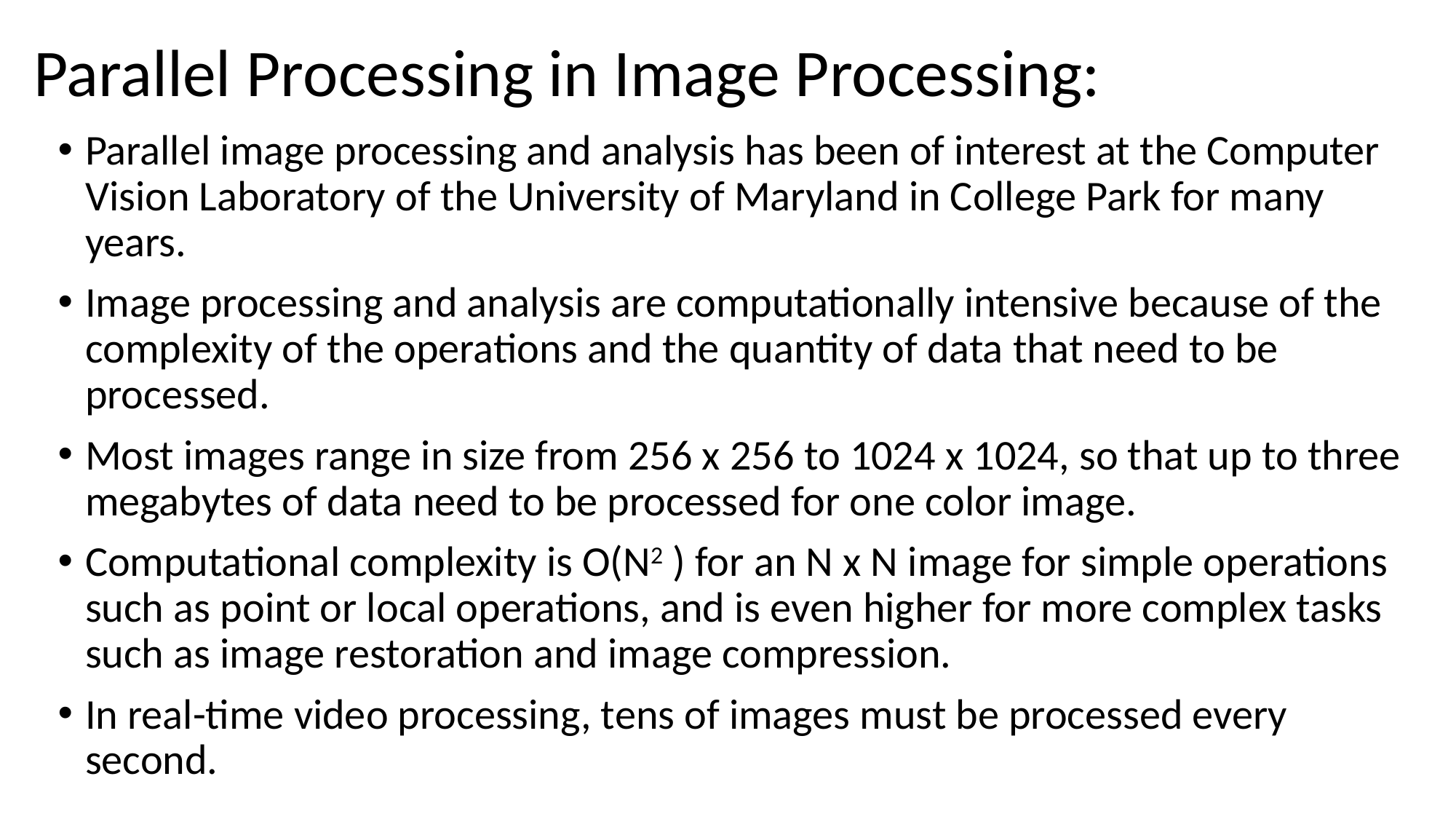

# Parallel Processing in Image Processing:
Parallel image processing and analysis has been of interest at the Computer Vision Laboratory of the University of Maryland in College Park for many years.
Image processing and analysis are computationally intensive because of the complexity of the operations and the quantity of data that need to be processed.
Most images range in size from 256 x 256 to 1024 x 1024, so that up to three megabytes of data need to be processed for one color image.
Computational complexity is O(N2 ) for an N x N image for simple operations such as point or local operations, and is even higher for more complex tasks such as image restoration and image compression.
In real-time video processing, tens of images must be processed every second.